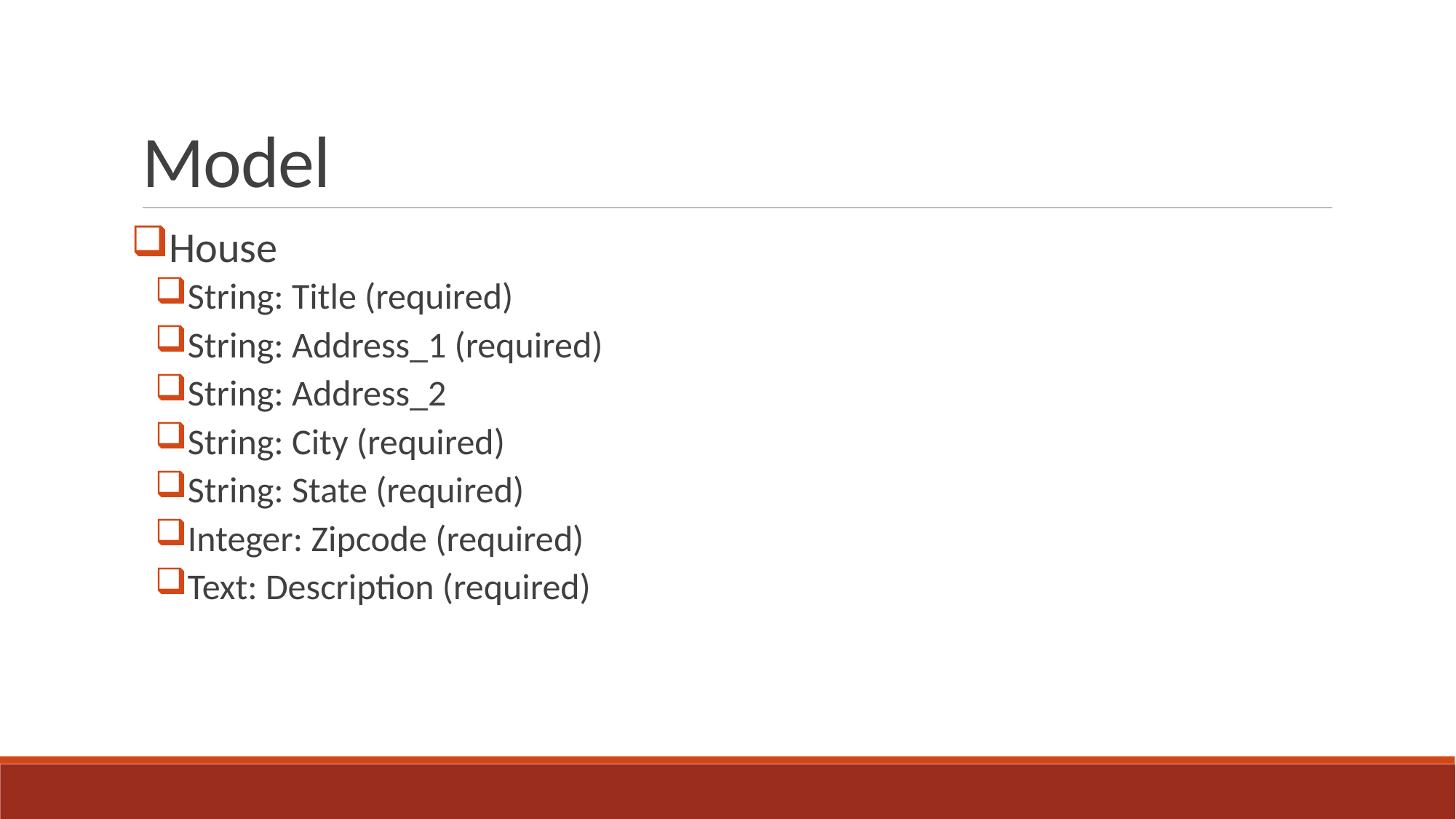

# Model
House
String: Title (required)
String: Address_1 (required)
String: Address_2
String: City (required)
String: State (required)
Integer: Zipcode (required)
Text: Description (required)